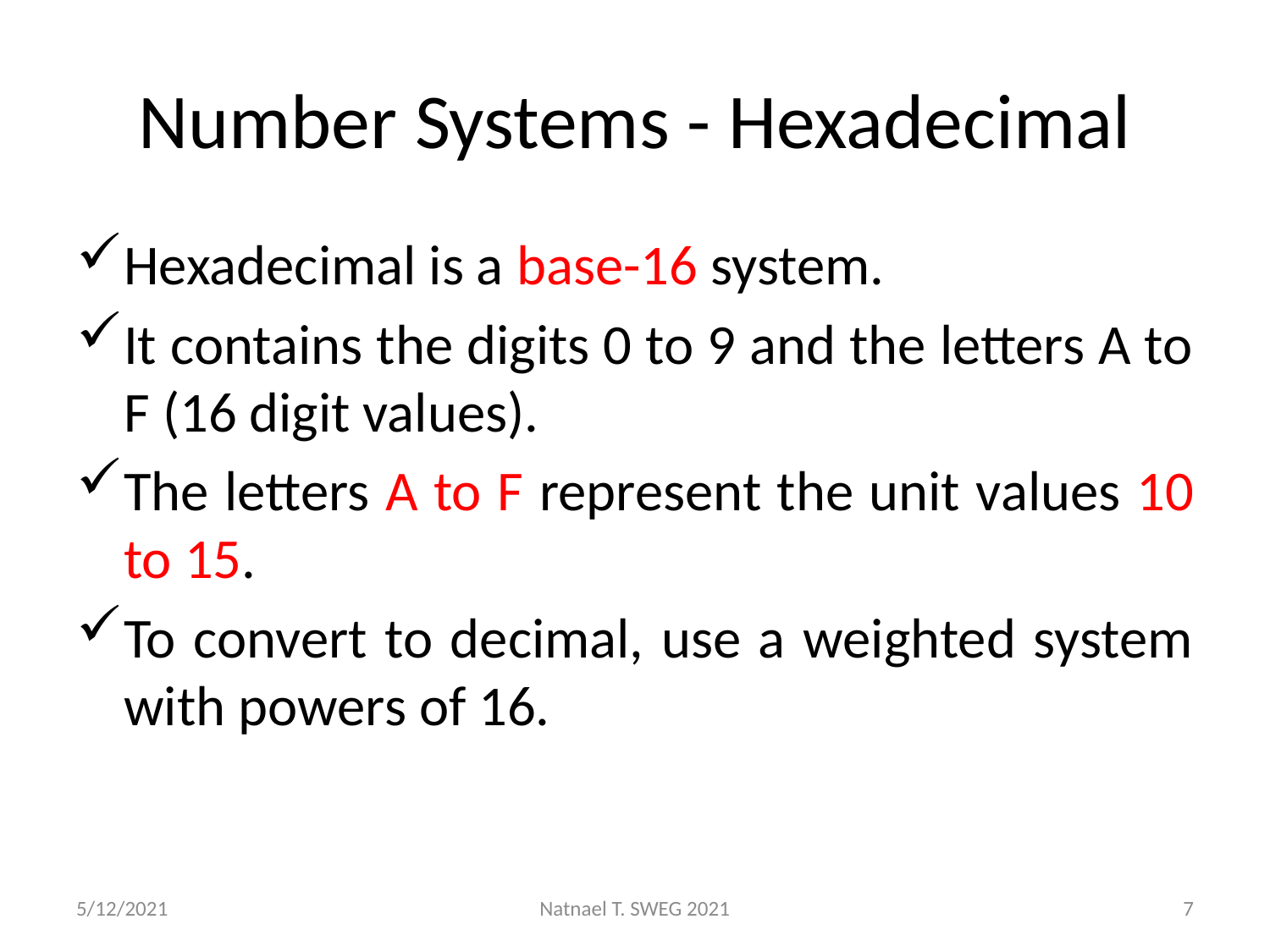

# Number Systems - Hexadecimal
Hexadecimal is a base-16 system.
It contains the digits 0 to 9 and the letters A to F (16 digit values).
The letters A to F represent the unit values 10 to 15.
To convert to decimal, use a weighted system with powers of 16.
5/12/2021
Natnael T. SWEG 2021
7